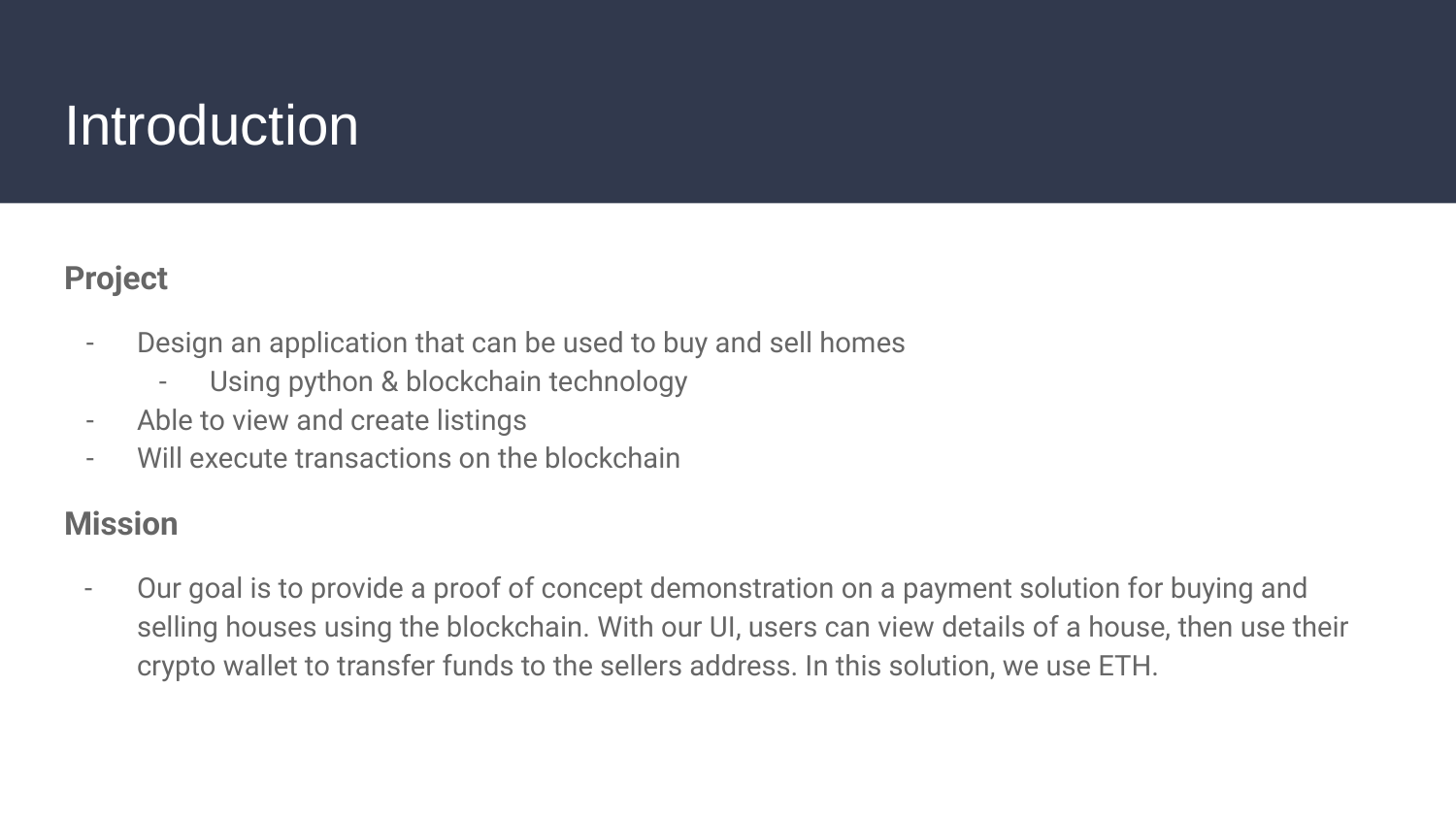

# Introduction
Project
Design an application that can be used to buy and sell homes
Using python & blockchain technology
Able to view and create listings
Will execute transactions on the blockchain
Mission
Our goal is to provide a proof of concept demonstration on a payment solution for buying and selling houses using the blockchain. With our UI, users can view details of a house, then use their crypto wallet to transfer funds to the sellers address. In this solution, we use ETH.